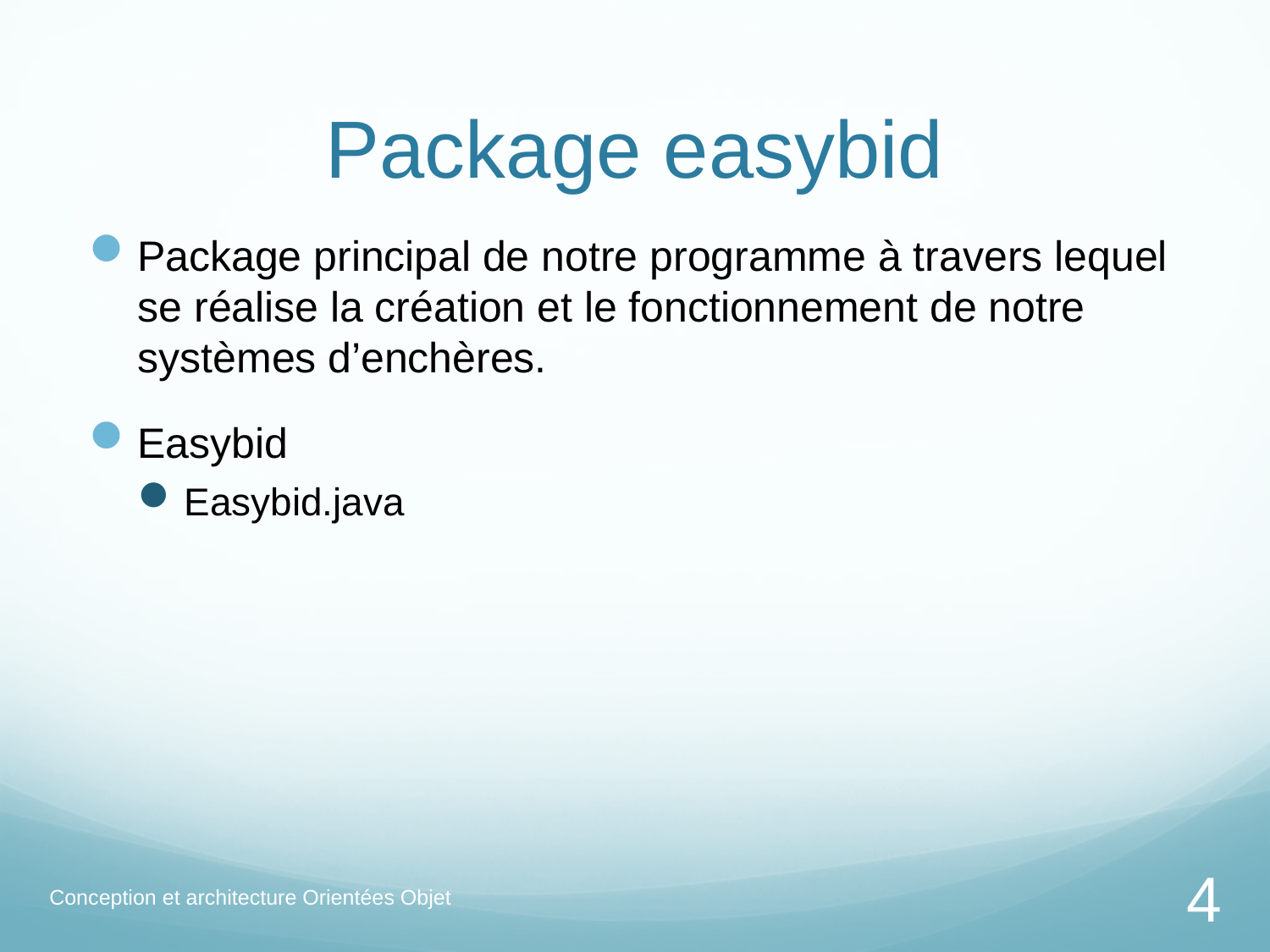

# Package easybid
Package principal de notre programme à travers lequel se réalise la création et le fonctionnement de notre systèmes d’enchères.
Easybid
Easybid.java

Conception et architecture Orientées Objet
4